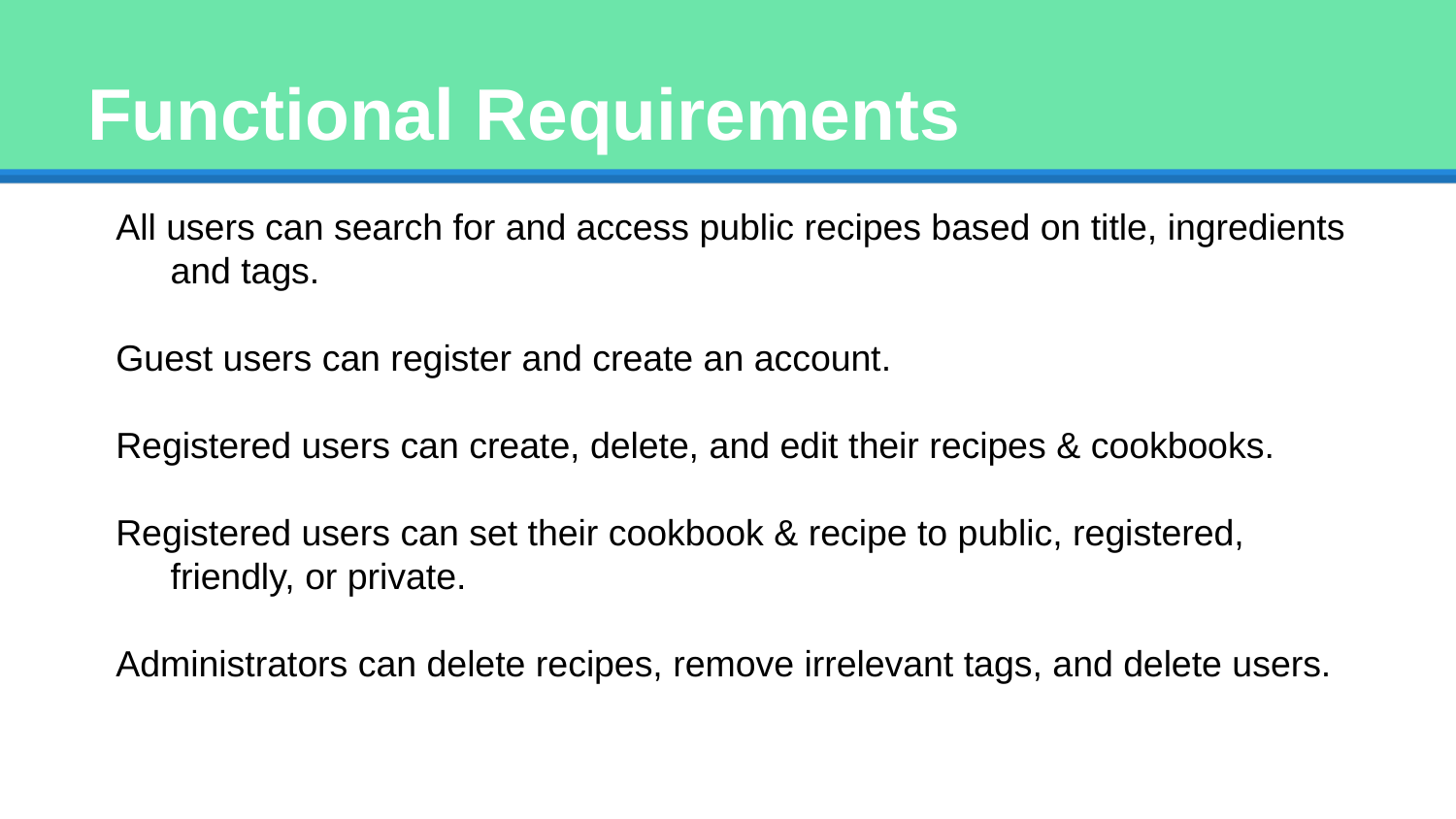

# Functional Requirements
All users can search for and access public recipes based on title, ingredients and tags.
Guest users can register and create an account.
Registered users can create, delete, and edit their recipes & cookbooks.
Registered users can set their cookbook & recipe to public, registered, friendly, or private.
Administrators can delete recipes, remove irrelevant tags, and delete users.